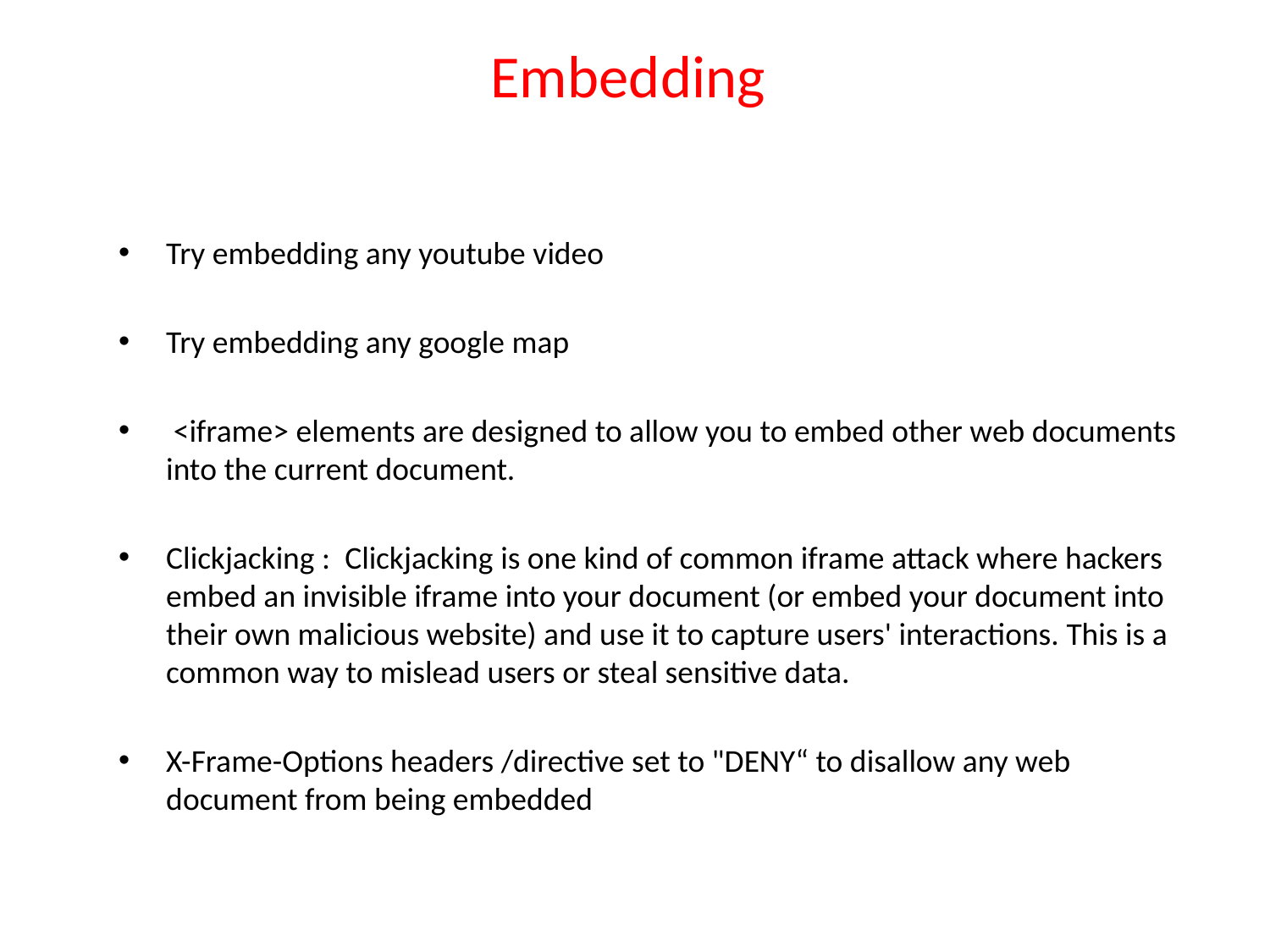

# Embedding

Try embedding any youtube video

Try embedding any google map

 <iframe> elements are designed to allow you to embed other web documents into the current document.

Clickjacking :  Clickjacking is one kind of common iframe attack where hackers embed an invisible iframe into your document (or embed your document into their own malicious website) and use it to capture users' interactions. This is a common way to mislead users or steal sensitive data.

X-Frame-Options headers /directive set to "DENY“ to disallow any web document from being embedded